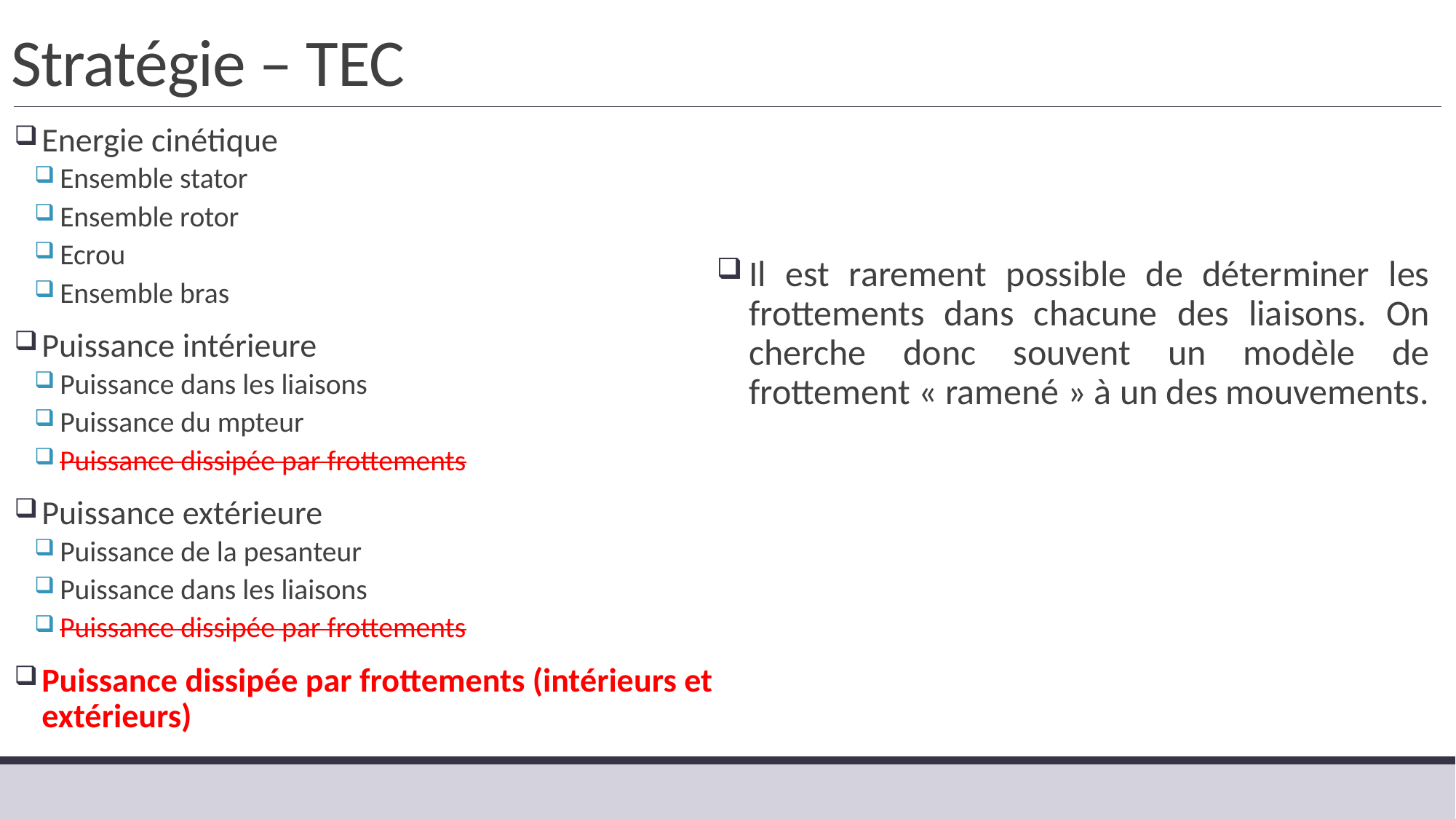

# Stratégie – TEC
Energie cinétique
Ensemble stator
Ensemble rotor
Ecrou
Ensemble bras
Puissance intérieure
Puissance dans les liaisons
Puissance du mpteur
Puissance dissipée par frottements
Puissance extérieure
Puissance de la pesanteur
Puissance dans les liaisons
Puissance dissipée par frottements
Puissance dissipée par frottements (intérieurs et extérieurs)
Il est rarement possible de déterminer les frottements dans chacune des liaisons. On cherche donc souvent un modèle de frottement « ramené » à un des mouvements.